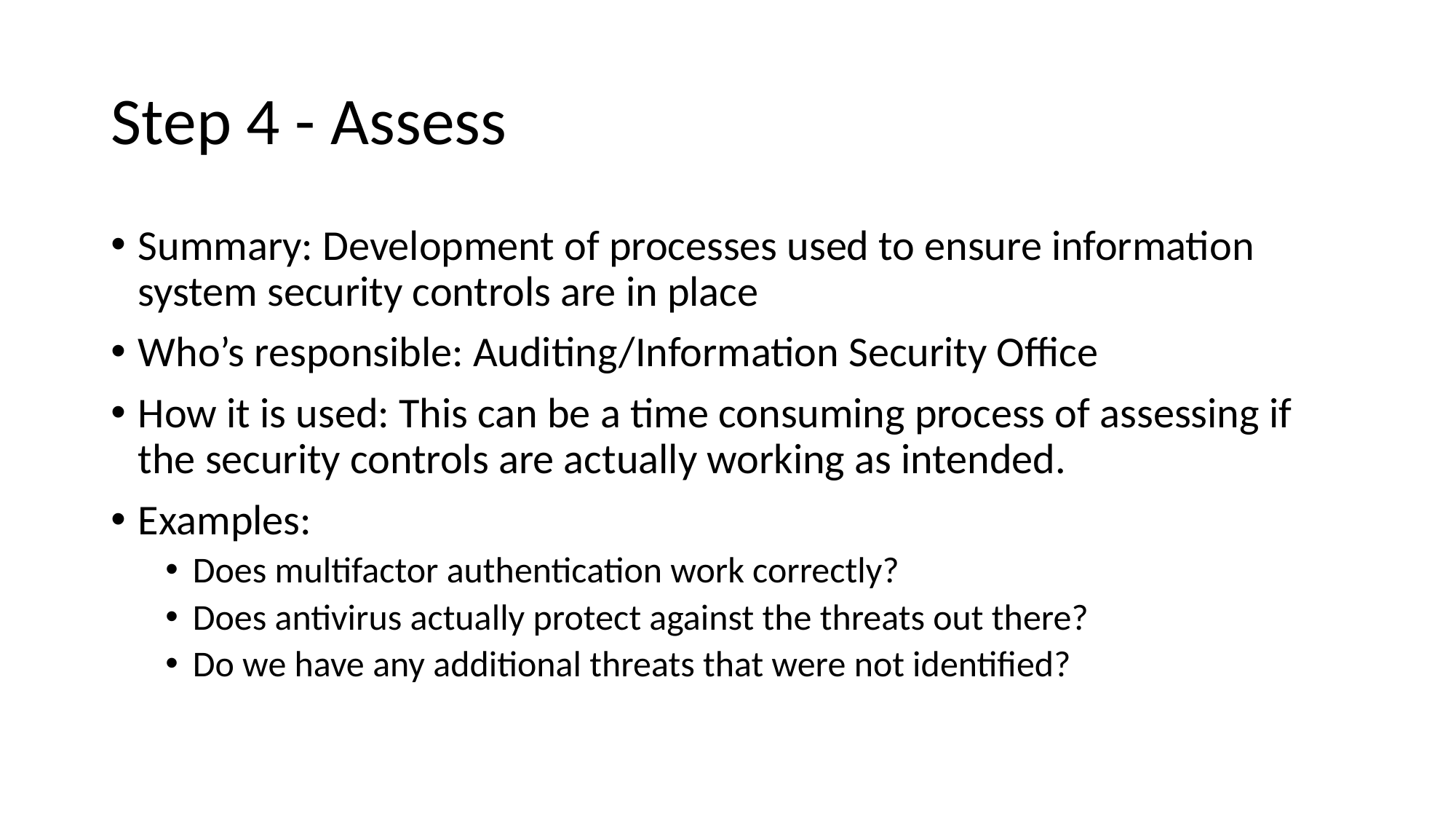

# Step 4 - Assess
Summary: Development of processes used to ensure information system security controls are in place
Who’s responsible: Auditing/Information Security Office
How it is used: This can be a time consuming process of assessing if the security controls are actually working as intended.
Examples:
Does multifactor authentication work correctly?
Does antivirus actually protect against the threats out there?
Do we have any additional threats that were not identified?